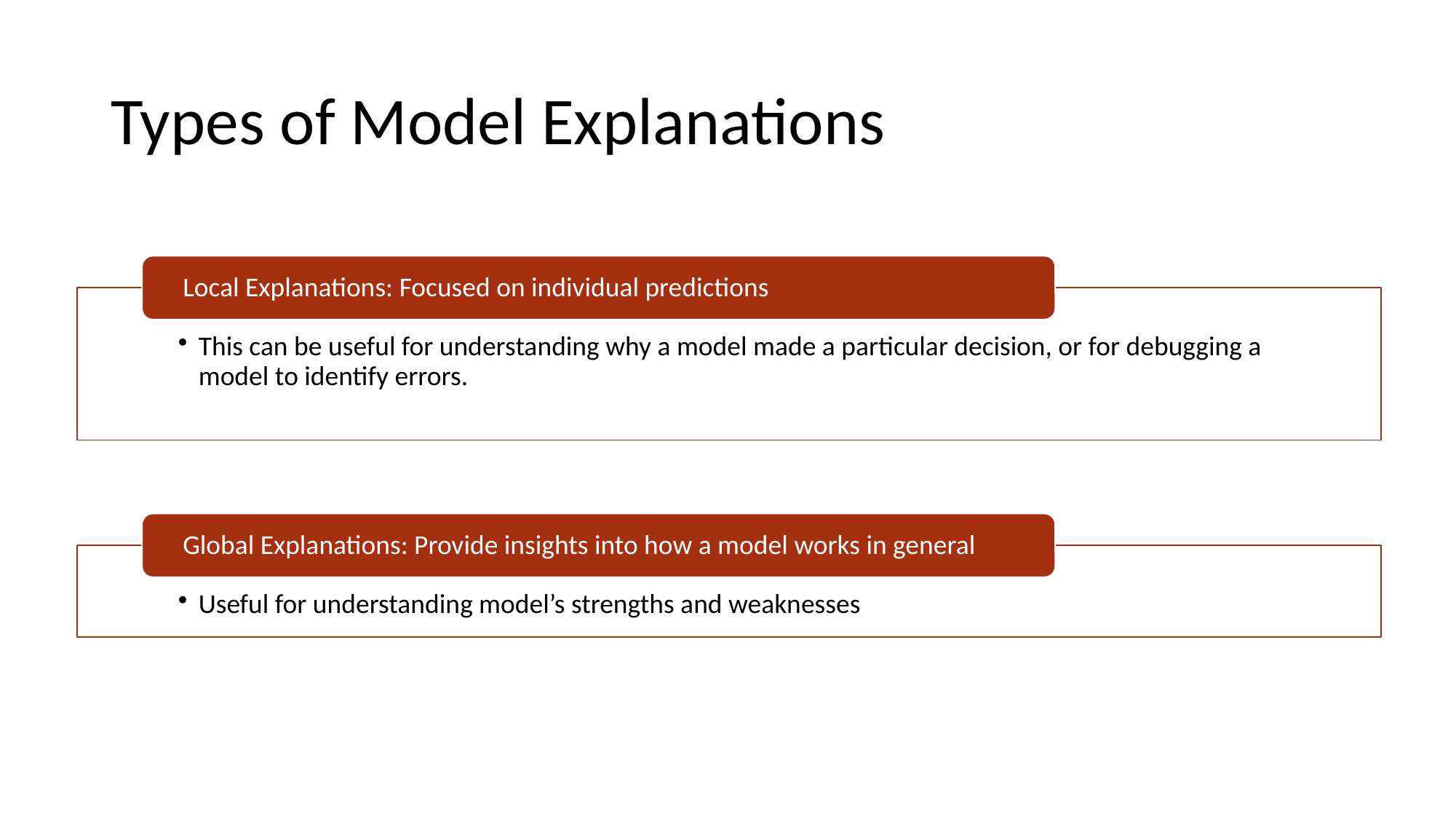

# Types of Model Explanations
This can be useful for understanding why a model made a particular decision, or for debugging a model to identify errors.
Local Explanations: Focused on individual predictions
Useful for understanding model’s strengths and weaknesses
Global Explanations: Provide insights into how a model works in general